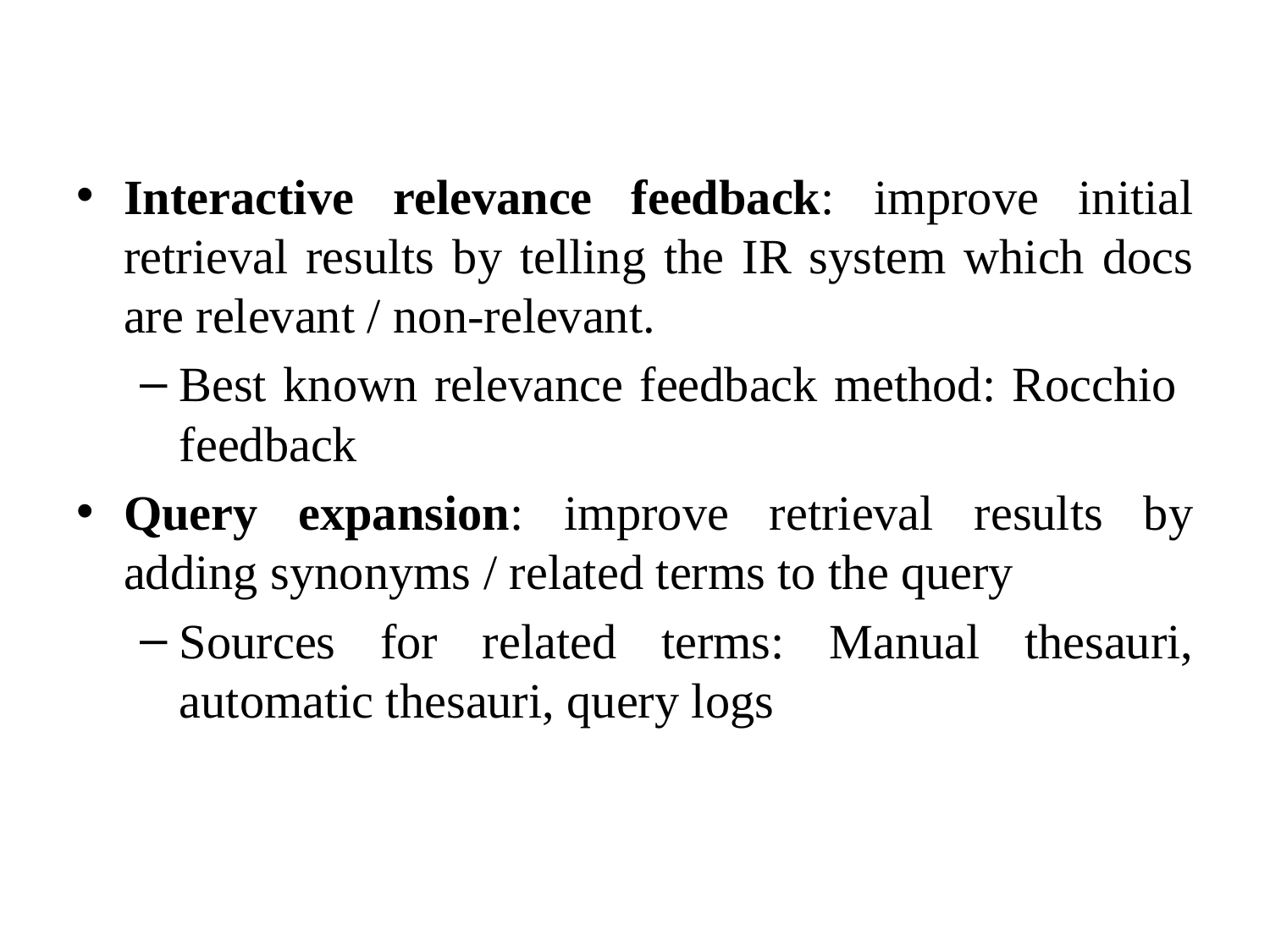

Interactive relevance feedback: improve initial retrieval results by telling the IR system which docs are relevant / non-relevant.
Best known relevance feedback method: Rocchio  feedback
Query expansion: improve retrieval results by adding synonyms / related terms to the query
Sources for related terms: Manual thesauri, automatic thesauri, query logs